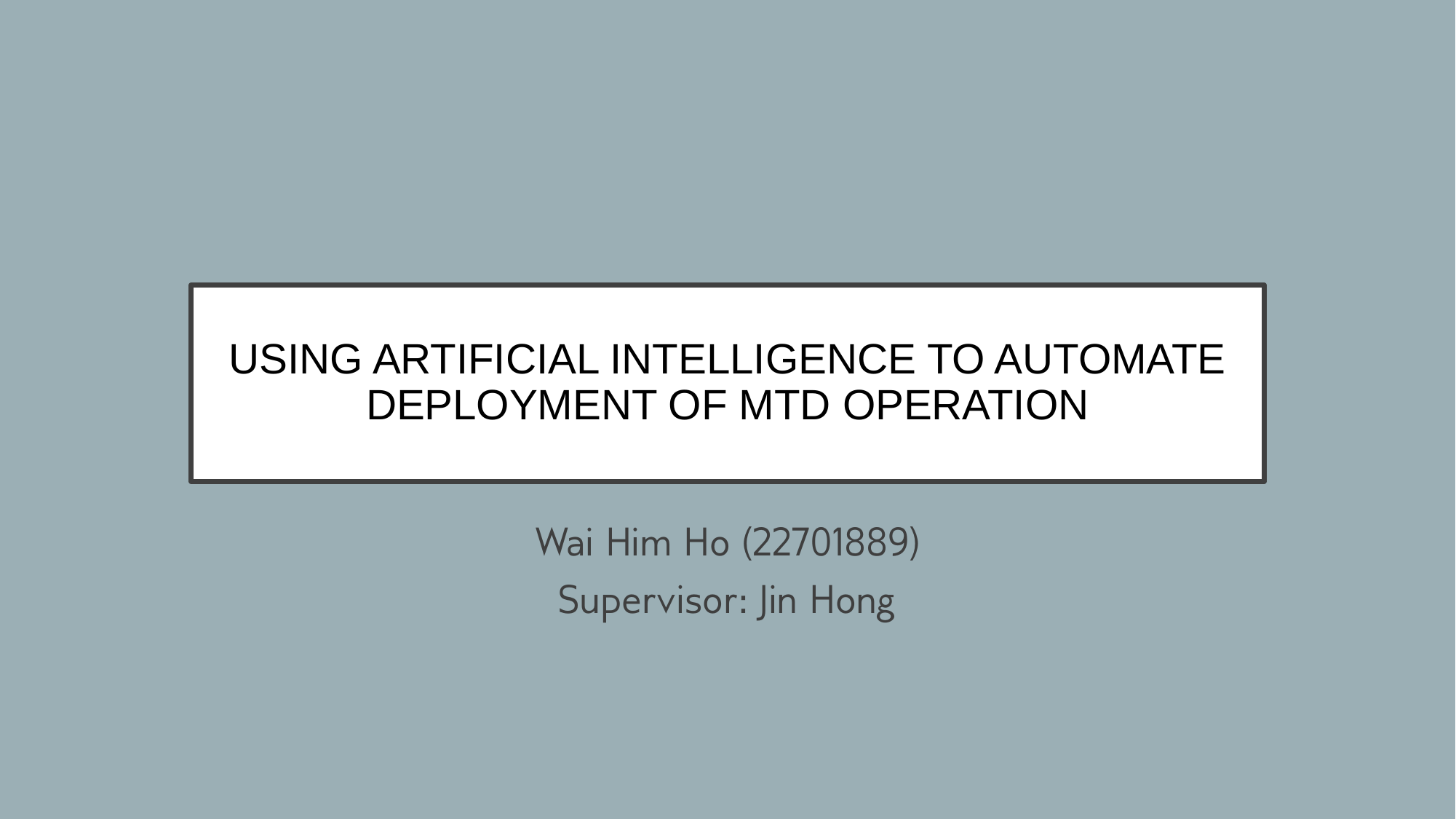

# USING ARTIFICIAL INTELLIGENCE TO AUTOMATE DEPLOYMENT OF MTD OPERATION
Wai Him Ho (22701889)
Supervisor: Jin Hong